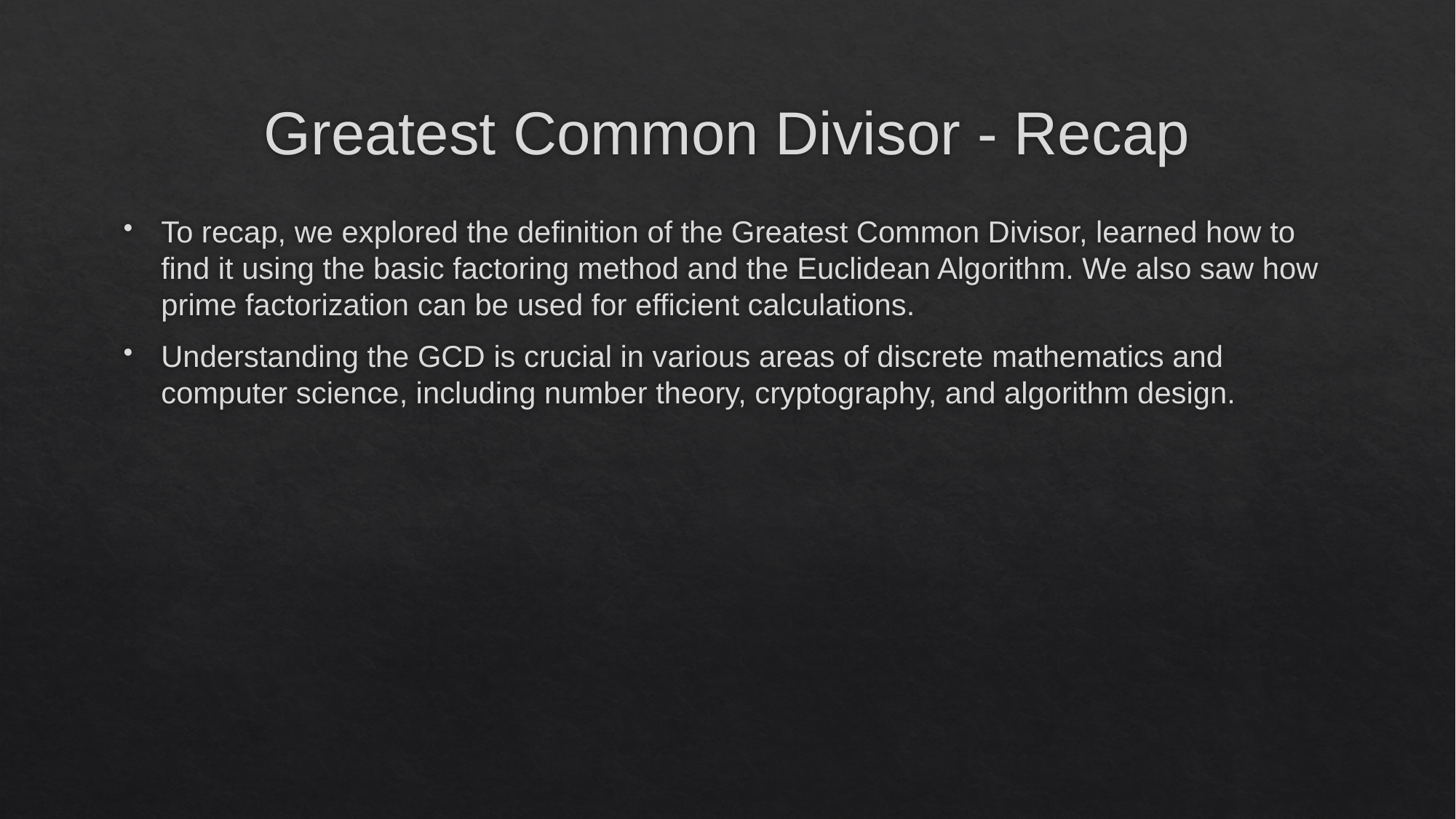

# Greatest Common Divisor - Recap
To recap, we explored the definition of the Greatest Common Divisor, learned how to find it using the basic factoring method and the Euclidean Algorithm. We also saw how prime factorization can be used for efficient calculations.
Understanding the GCD is crucial in various areas of discrete mathematics and computer science, including number theory, cryptography, and algorithm design.